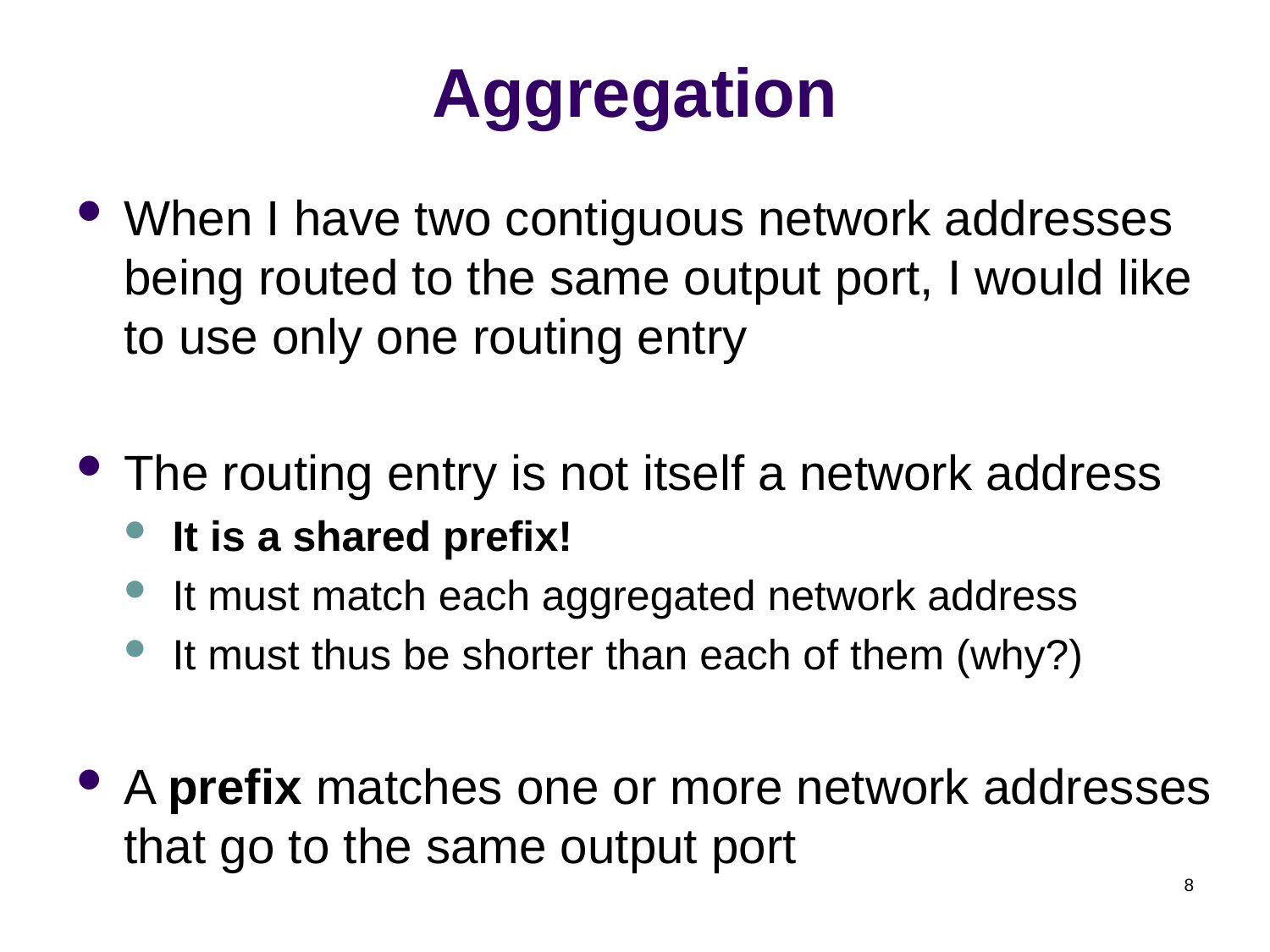

# Aggregation
When I have two contiguous network addresses being routed to the same output port, I would like to use only one routing entry

The routing entry is not itself a network address
It is a shared prefix!
It must match each aggregated network address
It must thus be shorter than each of them (why?)

A prefix matches one or more network addresses that go to the same output port
8